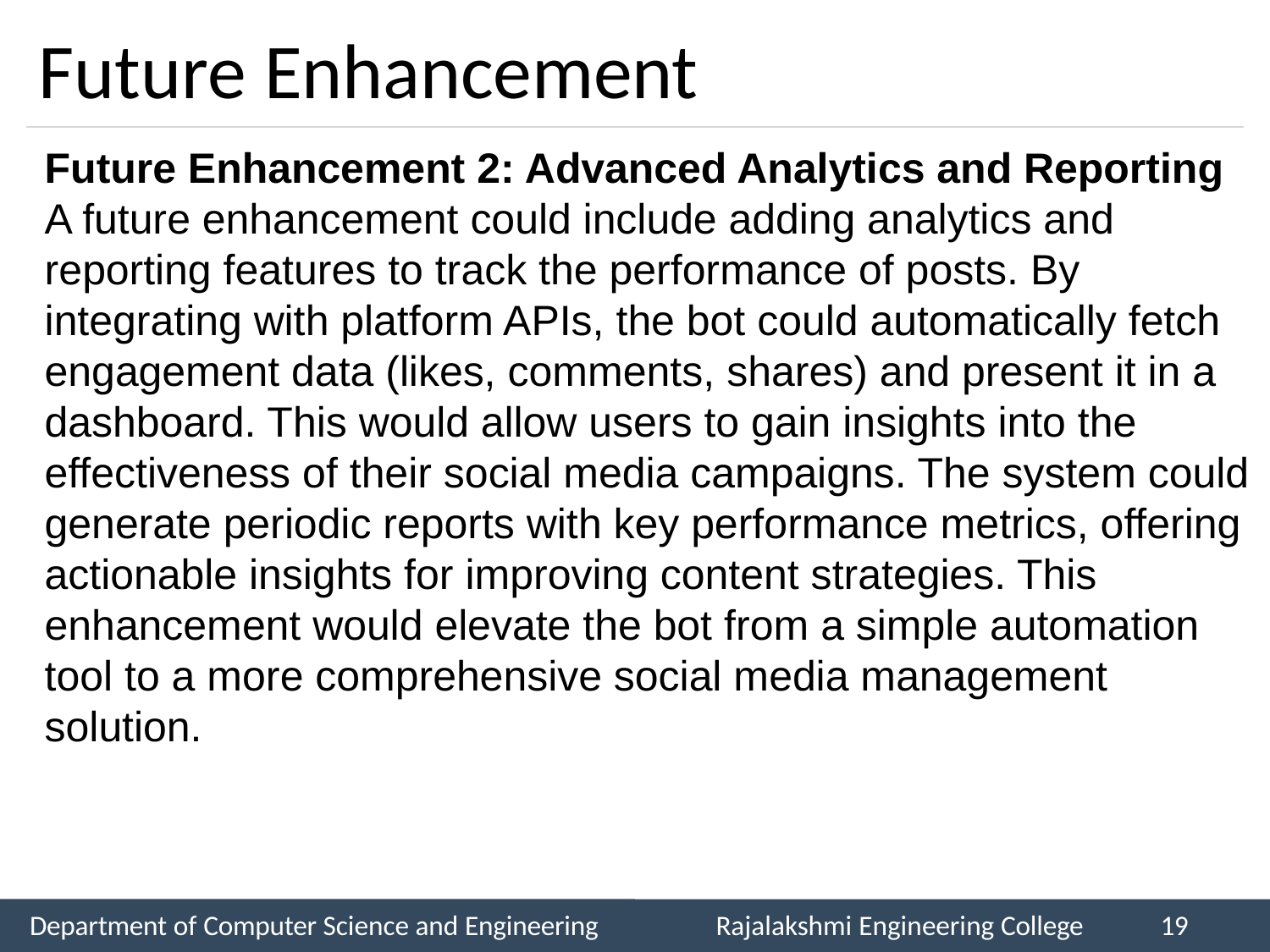

# Future Enhancement
Future Enhancement 2: Advanced Analytics and Reporting
A future enhancement could include adding analytics and reporting features to track the performance of posts. By integrating with platform APIs, the bot could automatically fetch engagement data (likes, comments, shares) and present it in a dashboard. This would allow users to gain insights into the effectiveness of their social media campaigns. The system could generate periodic reports with key performance metrics, offering actionable insights for improving content strategies. This enhancement would elevate the bot from a simple automation tool to a more comprehensive social media management solution.
Department of Computer Science and Engineering
Rajalakshmi Engineering College
19